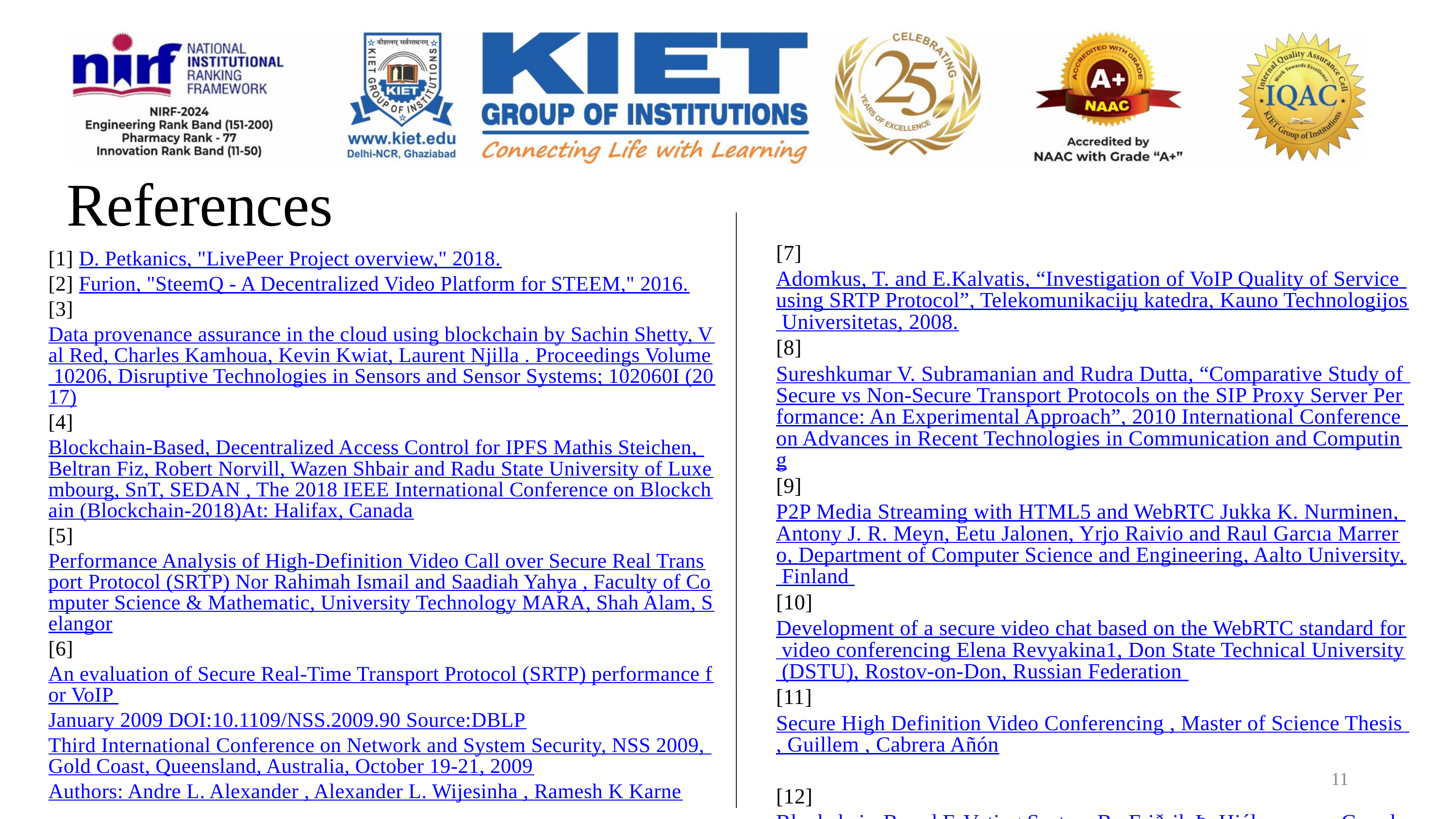

References

[7] Adomkus, T. and E.Kalvatis, “Investigation of VoIP Quality of Service using SRTP Protocol”, Telekomunikacijų katedra, Kauno Technologijos Universitetas, 2008.
[8] Sureshkumar V. Subramanian and Rudra Dutta, “Comparative Study of Secure vs Non-Secure Transport Protocols on the SIP Proxy Server Performance: An Experimental Approach”, 2010 International Conference on Advances in Recent Technologies in Communication and Computing
[9] P2P Media Streaming with HTML5 and WebRTC Jukka K. Nurminen, Antony J. R. Meyn, Eetu Jalonen, Yrjo Raivio and Raul Garcıa Marrero, Department of Computer Science and Engineering, Aalto University, Finland
[10] Development of a secure video chat based on the WebRTC standard for video conferencing Elena Revyakina1, Don State Technical University (DSTU), Rostov-on-Don, Russian Federation
[11] Secure High Definition Video Conferencing , Master of Science Thesis , Guillem , Cabrera Añón
[12] Blockchain-Based E-Voting System By Friðrik Þ. Hjálmarsson; Gunnlaugur K. Hreiðarsson; Mohammad Hamdaqa; Gísli Hjálmtýsson
[13] Blockchain Private File Storage-Sharing Method Based on IPFS Peng Kang, Wenzhong Yang , and Jiong Zheng
[1] D. Petkanics, "LivePeer Project overview," 2018.
[2] Furion, "SteemQ - A Decentralized Video Platform for STEEM," 2016.
[3] Data provenance assurance in the cloud using blockchain by Sachin Shetty, Val Red, Charles Kamhoua, Kevin Kwiat, Laurent Njilla . Proceedings Volume 10206, Disruptive Technologies in Sensors and Sensor Systems; 102060I (2017)
[4] Blockchain-Based, Decentralized Access Control for IPFS Mathis Steichen, Beltran Fiz, Robert Norvill, Wazen Shbair and Radu State University of Luxembourg, SnT, SEDAN , The 2018 IEEE International Conference on Blockchain (Blockchain-2018)At: Halifax, Canada
[5] Performance Analysis of High-Definition Video Call over Secure Real Transport Protocol (SRTP) Nor Rahimah Ismail and Saadiah Yahya , Faculty of Computer Science & Mathematic, University Technology MARA, Shah Alam, Selangor
[6] An evaluation of Secure Real-Time Transport Protocol (SRTP) performance for VoIP
January 2009 DOI:10.1109/NSS.2009.90 Source:DBLP
Third International Conference on Network and System Security, NSS 2009, Gold Coast, Queensland, Australia, October 19-21, 2009
Authors: Andre L. Alexander , Alexander L. Wijesinha , Ramesh K Karne
11